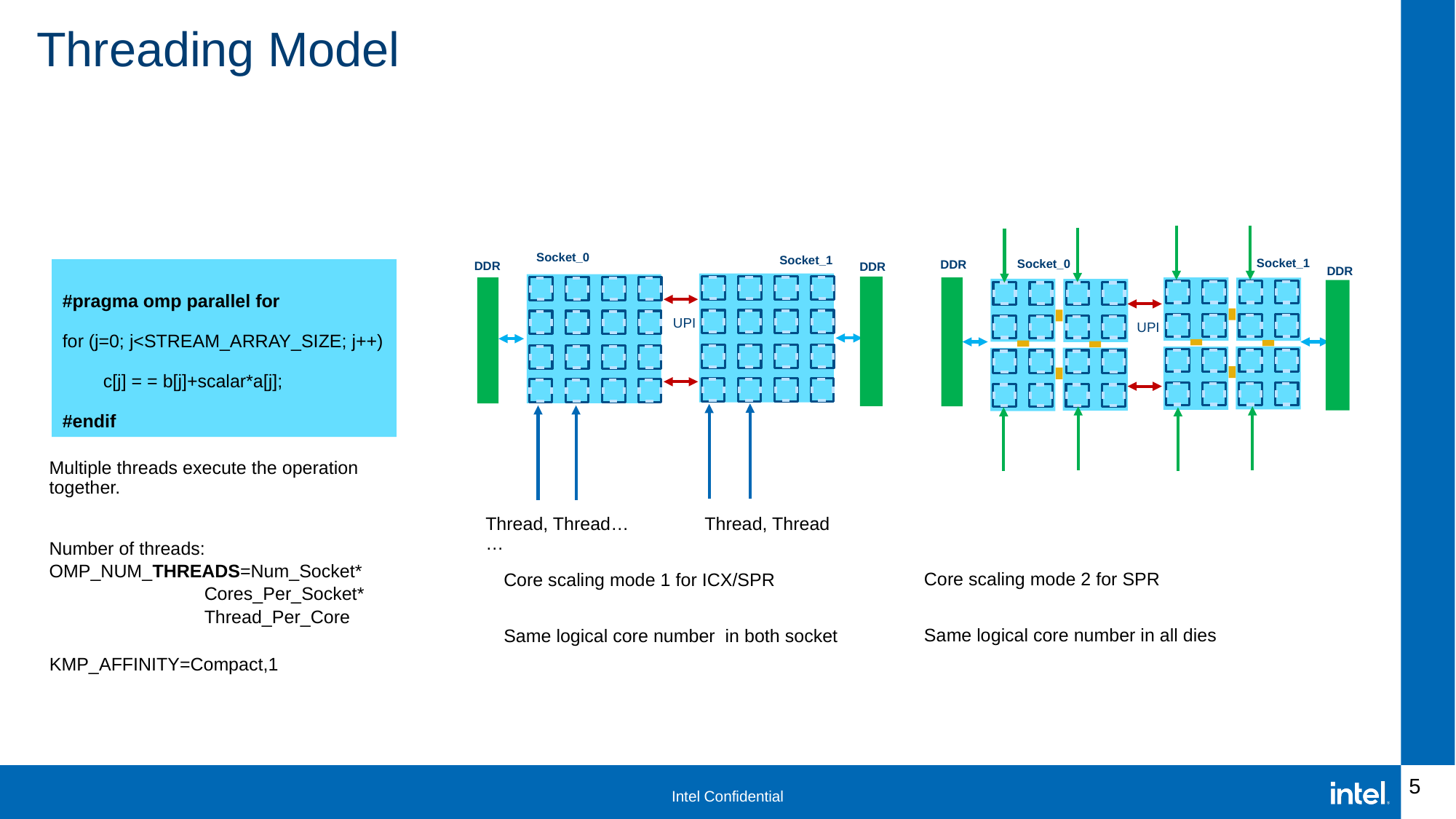

# Threading Model
Socket_0
Socket_1
Socket_1
Socket_0
DDR
DDR
DDR

#pragma omp parallel for
for (j=0; j<STREAM_ARRAY_SIZE; j++)
        c[j] = = b[j]+scalar*a[j];
#endif
DDR

UPI

UPI

Multiple threads execute the operation together.

Number of threads:
OMP_NUM_THREADS=Num_Socket*
	         Cores_Per_Socket*
	         Thread_Per_Core

Thread, Thread…               Thread, Thread …
Core scaling mode 2 for SPR
Same logical core number in all dies
Core scaling mode 1 for ICX/SPR
Same logical core number  in both socket
KMP_AFFINITY=Compact,1
5